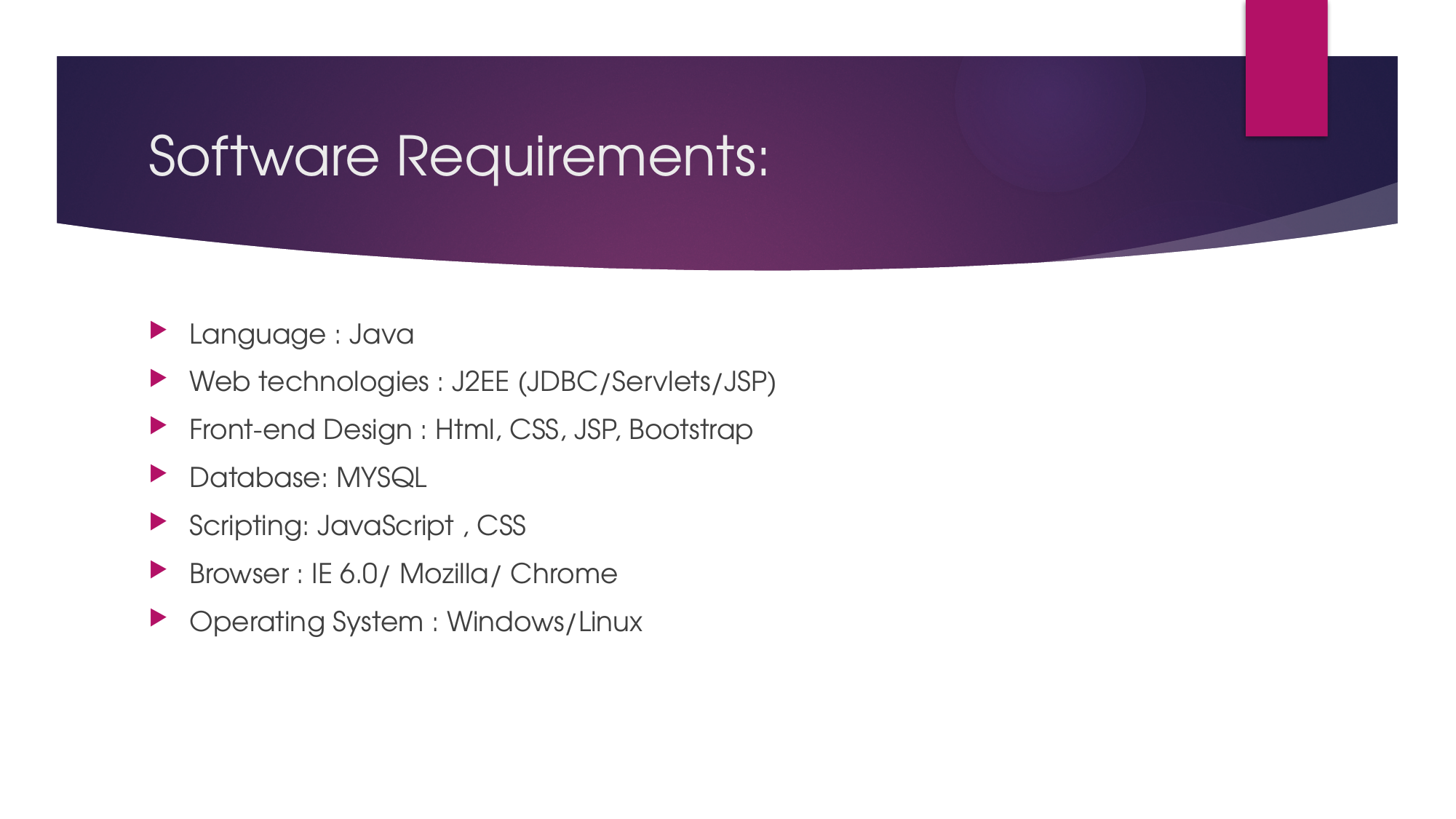

# Software Requirements:
Language : Java
Web technologies : J2EE (JDBC/Servlets/JSP)
Front-end Design : Html, CSS, JSP, Bootstrap
Database: MYSQL
Scripting: JavaScript , CSS
Browser : IE 6.0/ Mozilla/ Chrome
Operating System : Windows/Linux